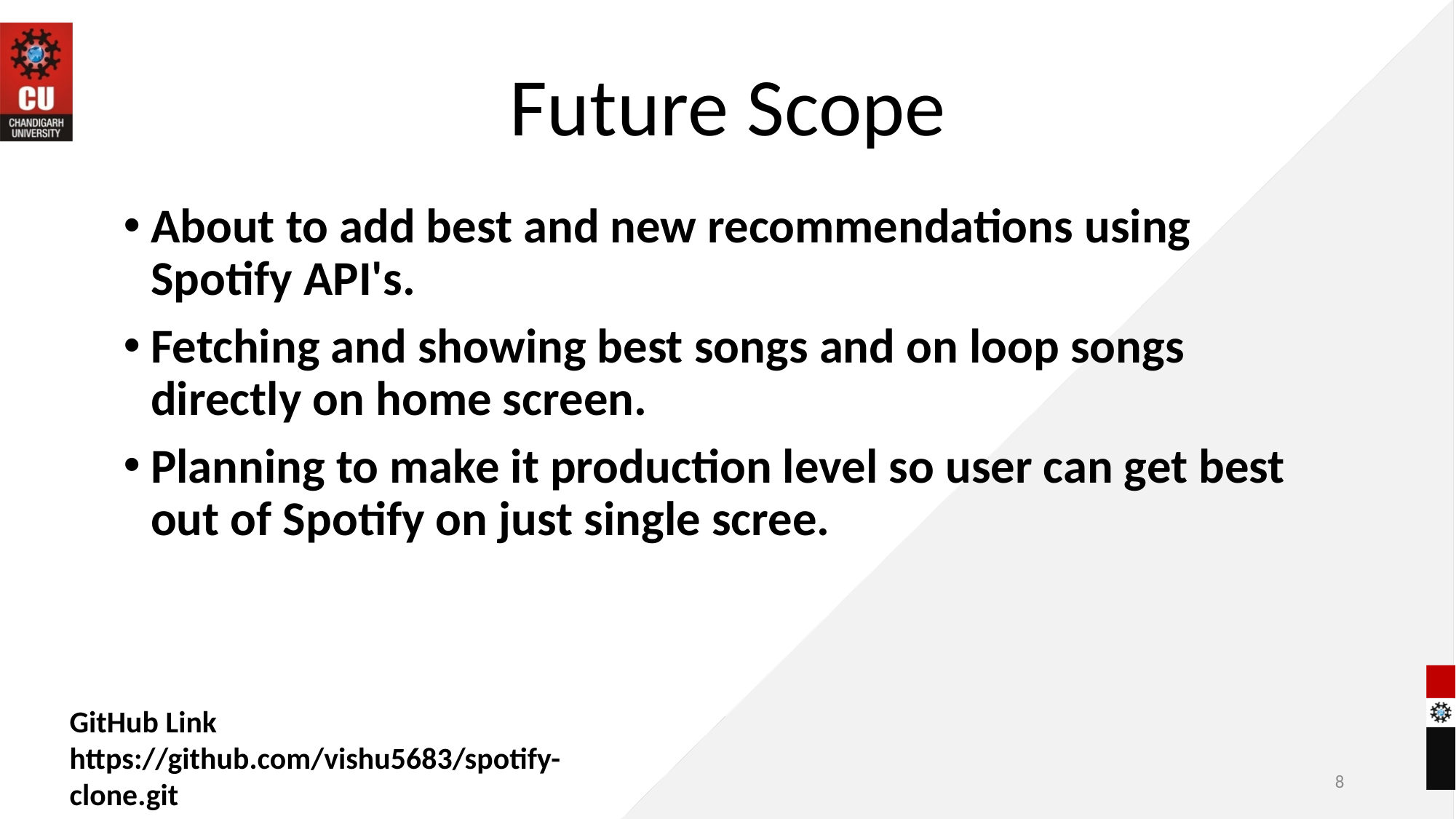

# Future Scope
About to add best and new recommendations using Spotify API's.
Fetching and showing best songs and on loop songs directly on home screen.
Planning to make it production level so user can get best out of Spotify on just single scree.
GitHub Link
https://github.com/vishu5683/spotify-clone.git
8